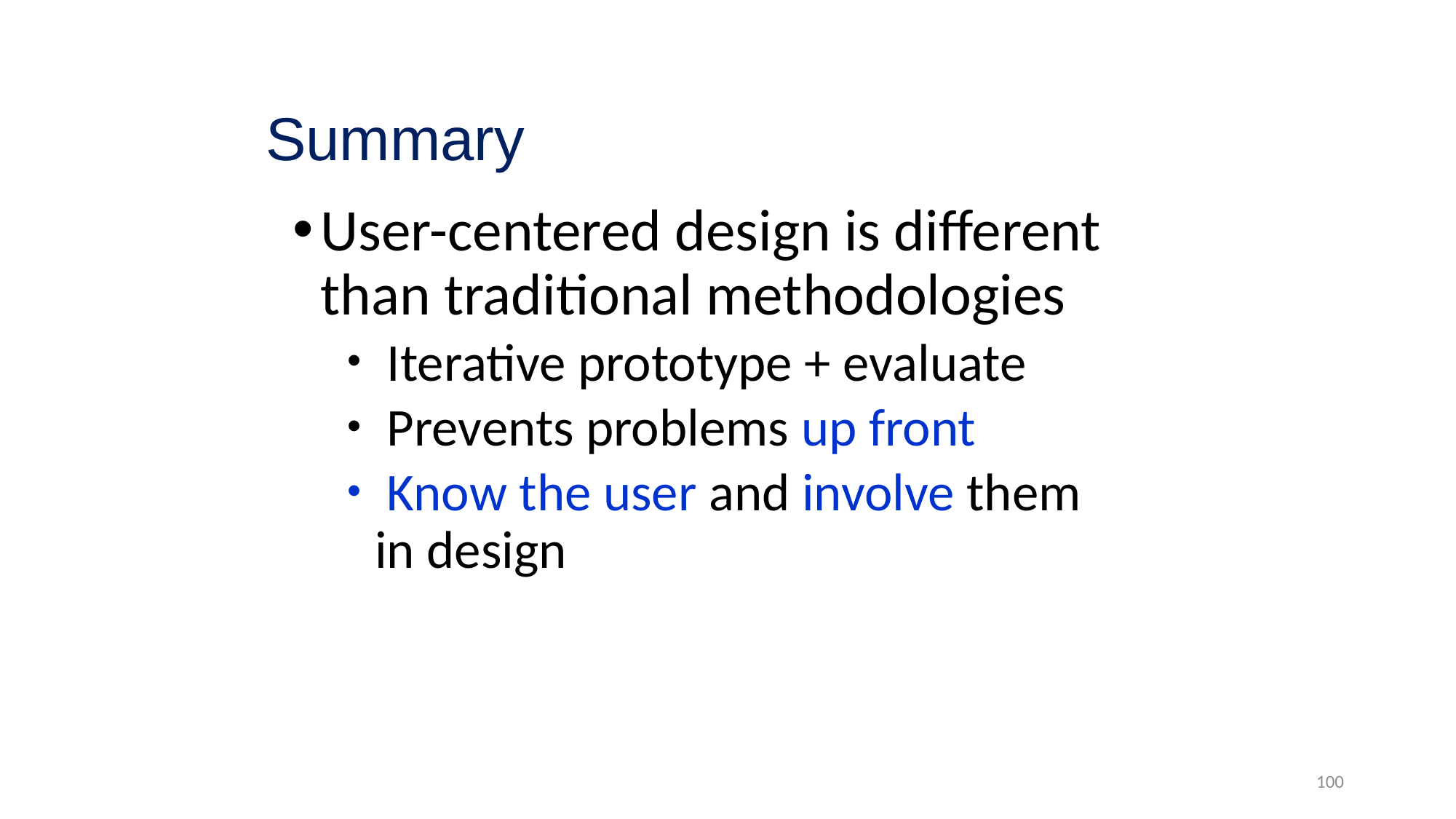

# Summary
User-centered design is different than traditional methodologies
 Iterative prototype + evaluate
 Prevents problems up front
 Know the user and involve them in design
100